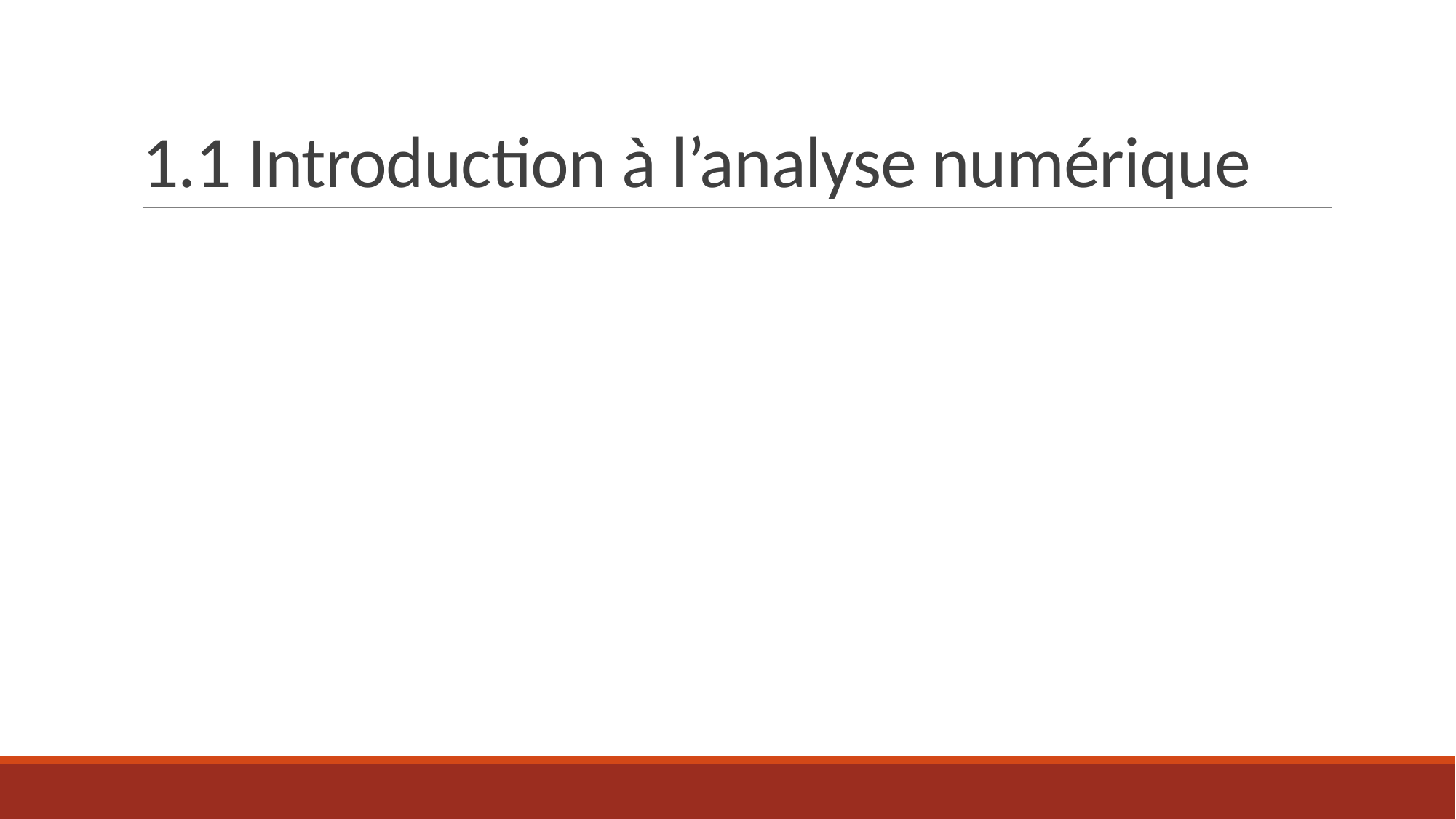

# 1.1 Introduction à l’analyse numérique

Scientifique théorique : définir les propriétés d'un concept  (Exemple le triangle rectangle) à l'aide de langage mathématique pour définir les propriétés.

Scientifique théorique : définir les propriétés d'un concept  (Exemple le triangle rectangle) à l'aide de langage mathématique pour définir les propriétés.